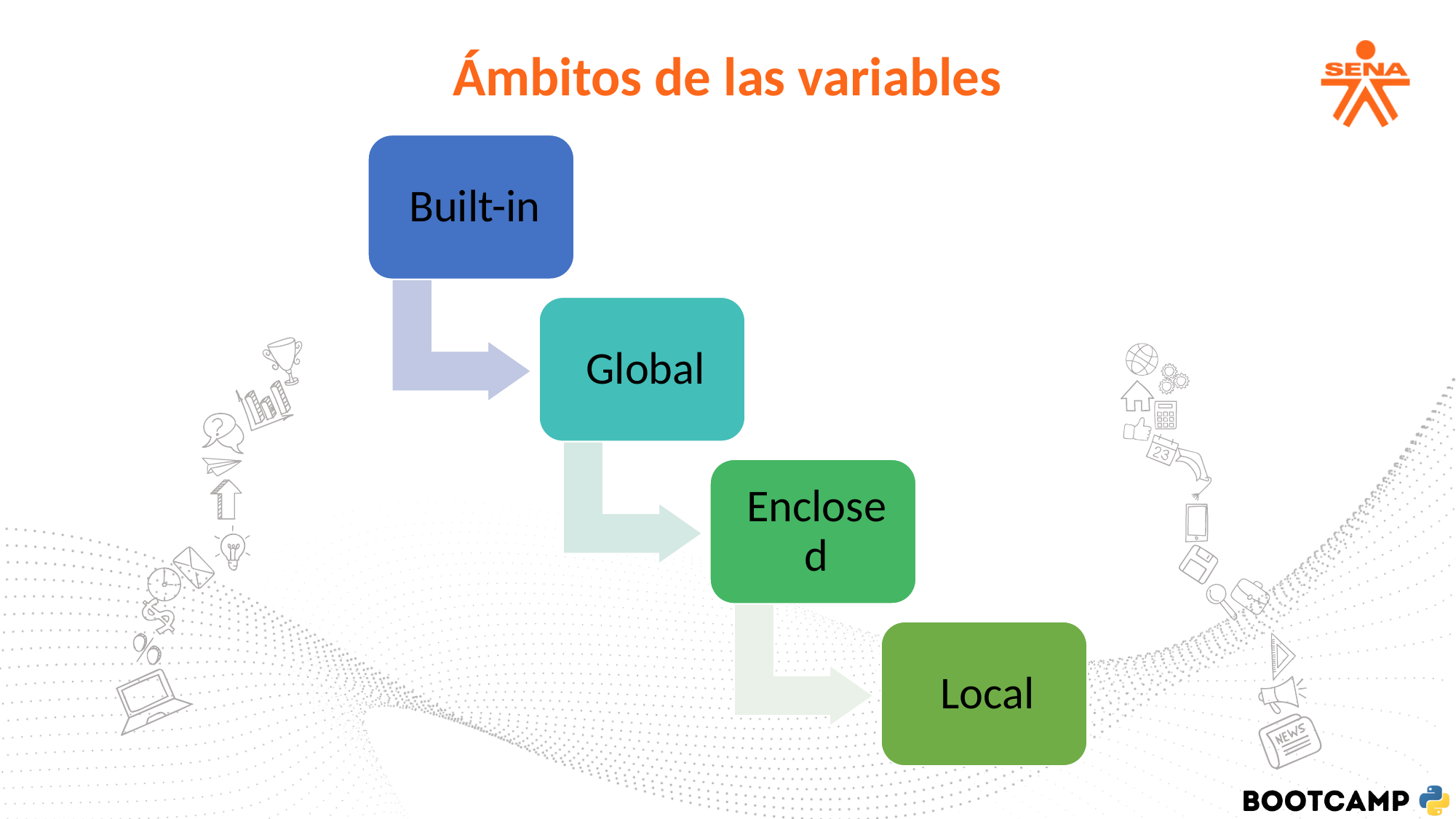

Ámbitos de las variables
Built-in
Global
Enclosed
Local